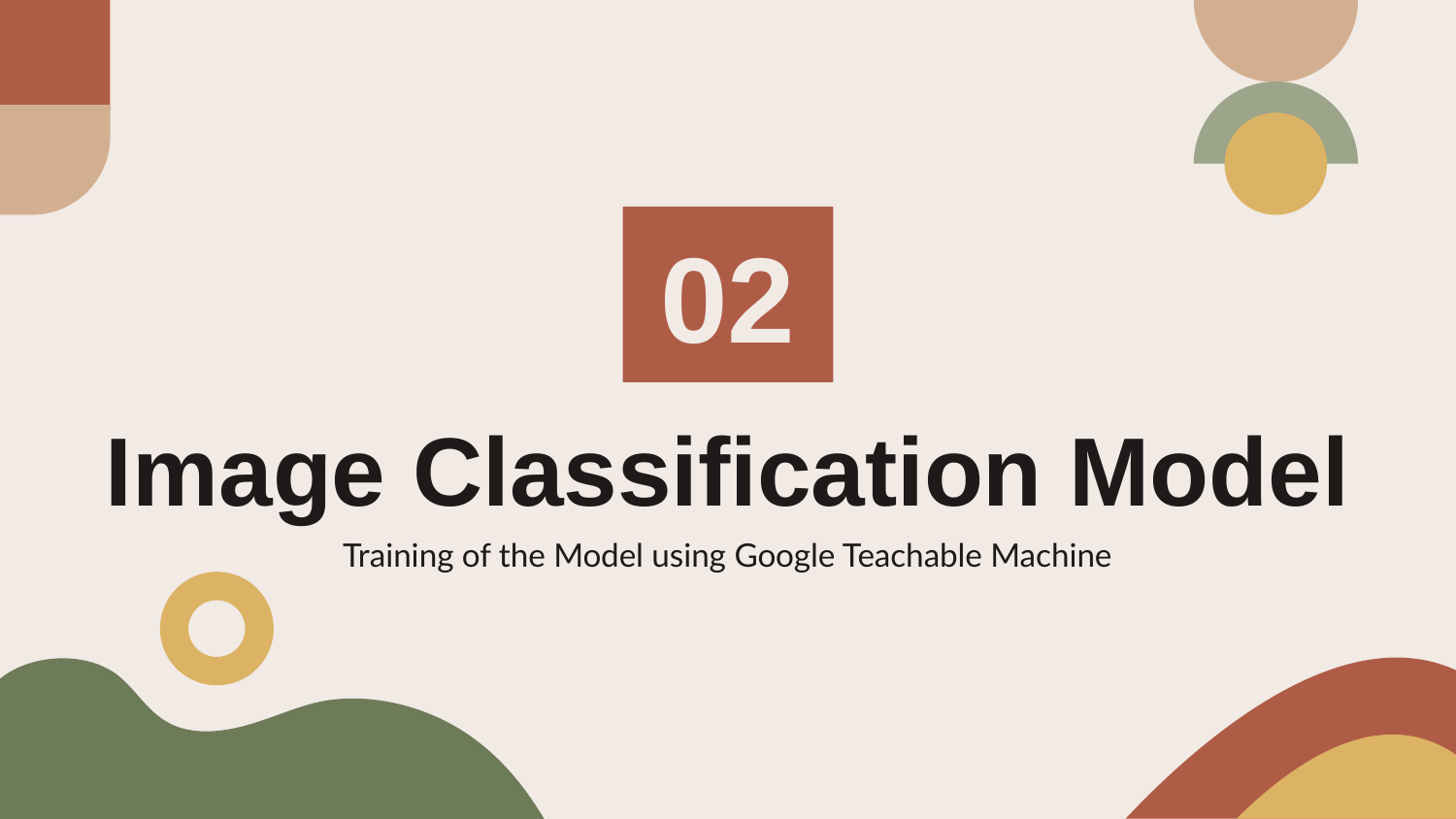

02
# Image Classification Model
Training of the Model using Google Teachable Machine